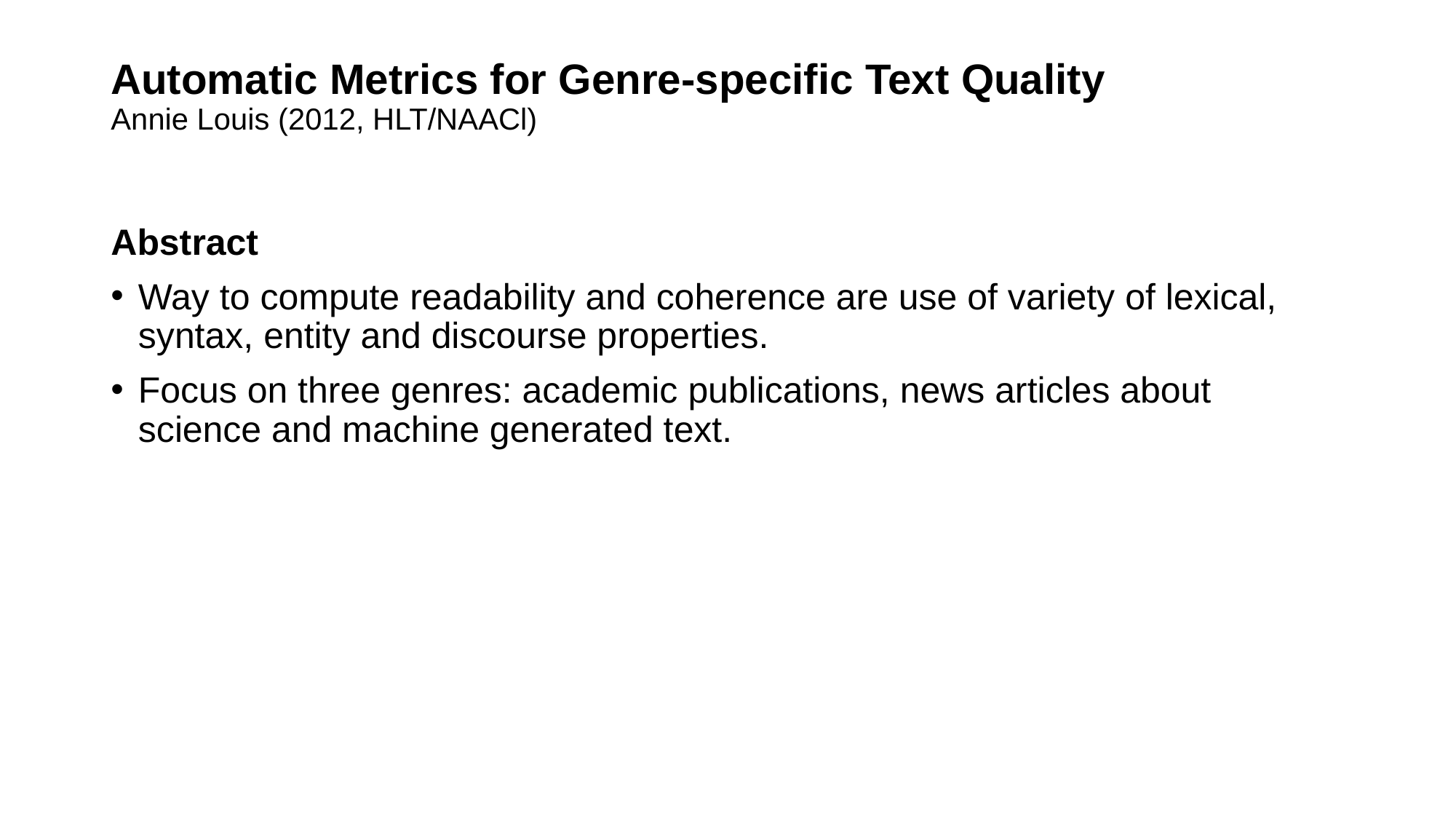

# Automatic Metrics for Genre-specific Text Quality Annie Louis (2012, HLT/NAACl)
Abstract
Way to compute readability and coherence are use of variety of lexical, syntax, entity and discourse properties.
Focus on three genres: academic publications, news articles about science and machine generated text.